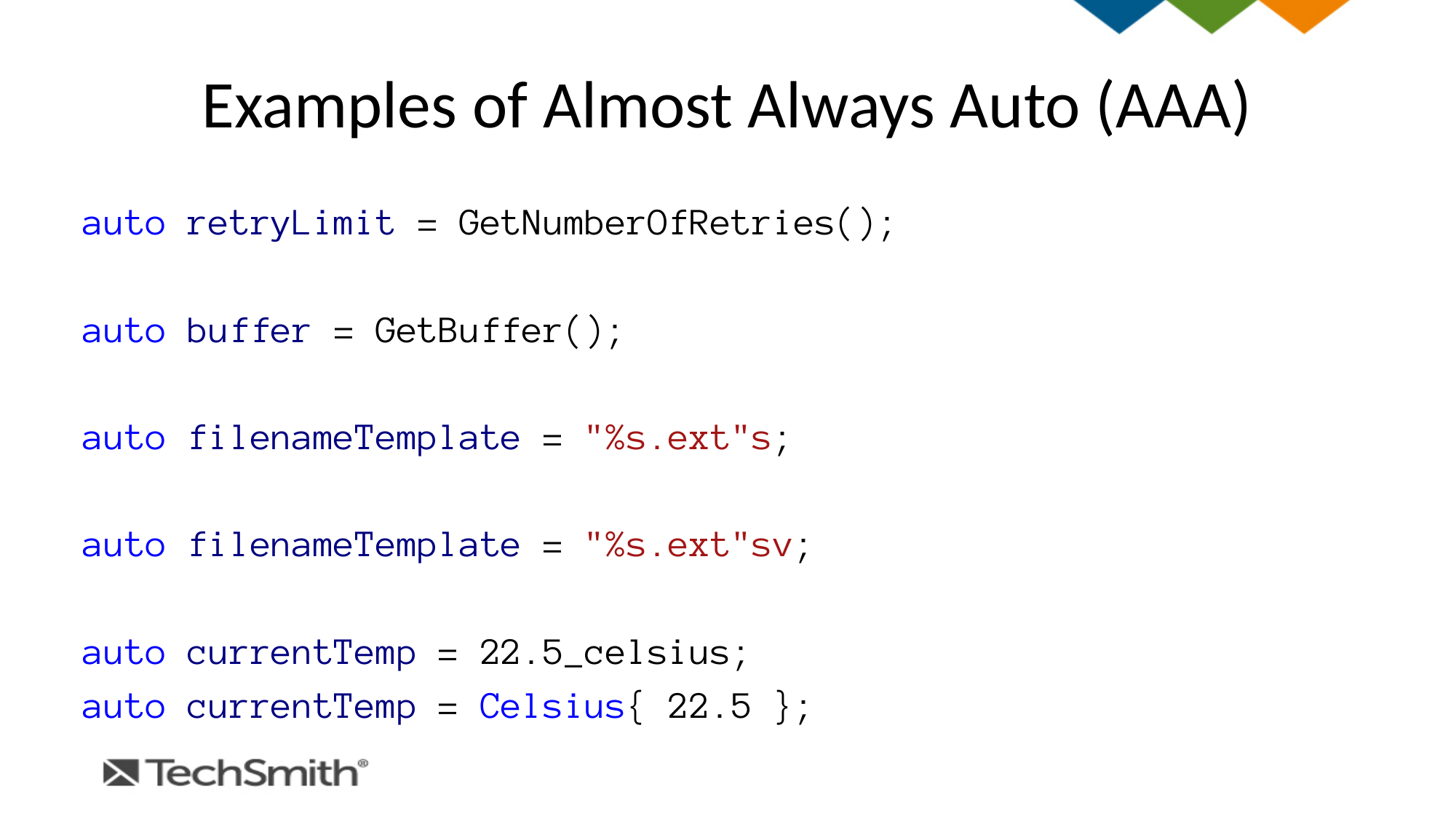

# Examples of Almost Always Auto (AAA)
auto retryLimit = GetNumberOfRetries();

auto buffer = GetBuffer();

auto filenameTemplate = "%s.ext"s;

auto filenameTemplate = "%s.ext"sv;

auto currentTemp = 22.5_celsius;
auto currentTemp = Celsius{ 22.5 };